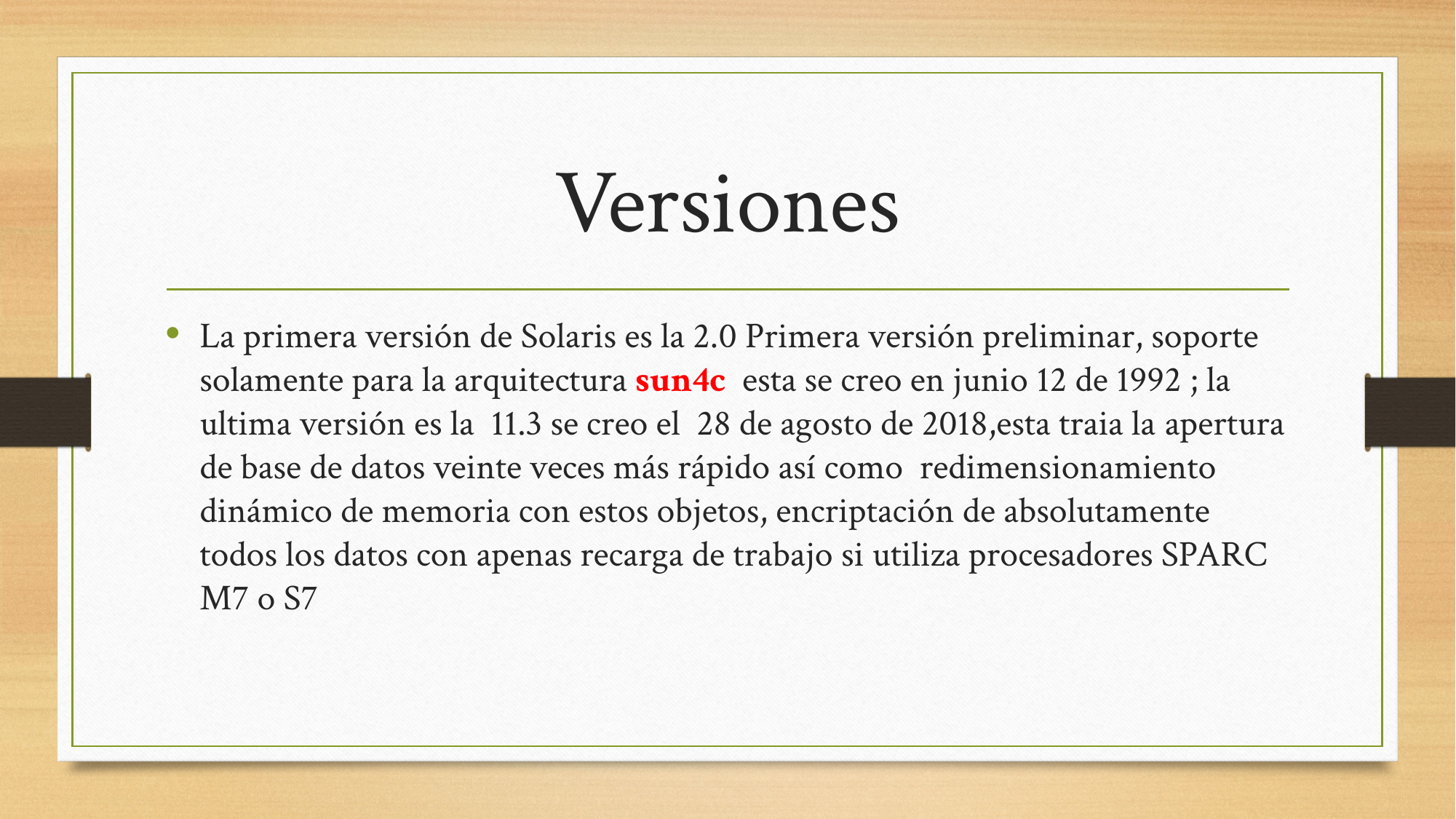

# Versiones
La primera versión de Solaris es la 2.0 Primera versión preliminar, soporte solamente para la arquitectura sun4c  esta se creo en junio 12 de 1992 ; la ultima versión es la  11.3 se creo el  28 de agosto de 2018,esta traia la apertura de base de datos veinte veces más rápido así como  redimensionamiento dinámico de memoria con estos objetos, encriptación de absolutamente todos los datos con apenas recarga de trabajo si utiliza procesadores SPARC M7 o S7